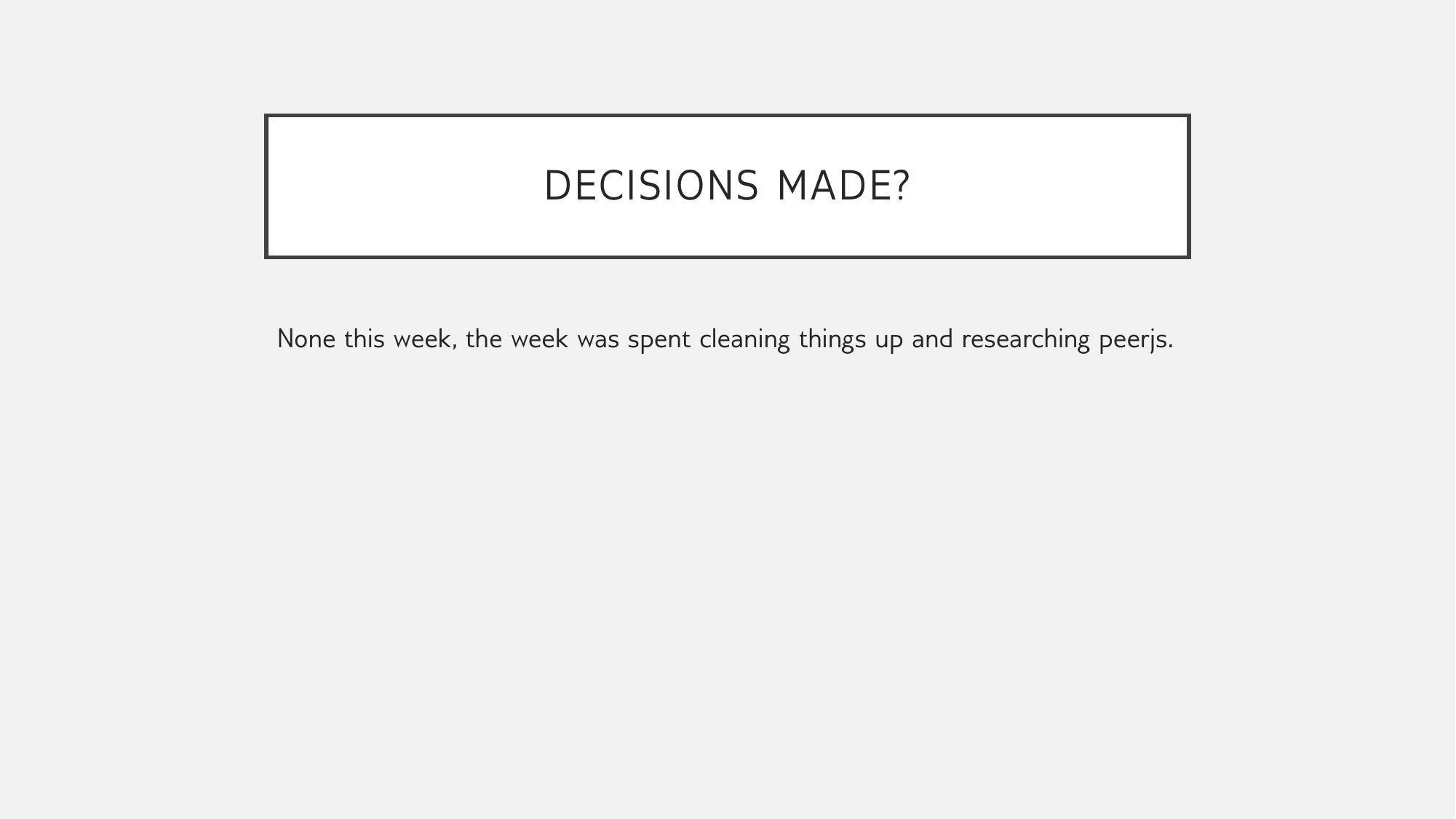

# Decisions made?
None this week, the week was spent cleaning things up and researching peerjs.